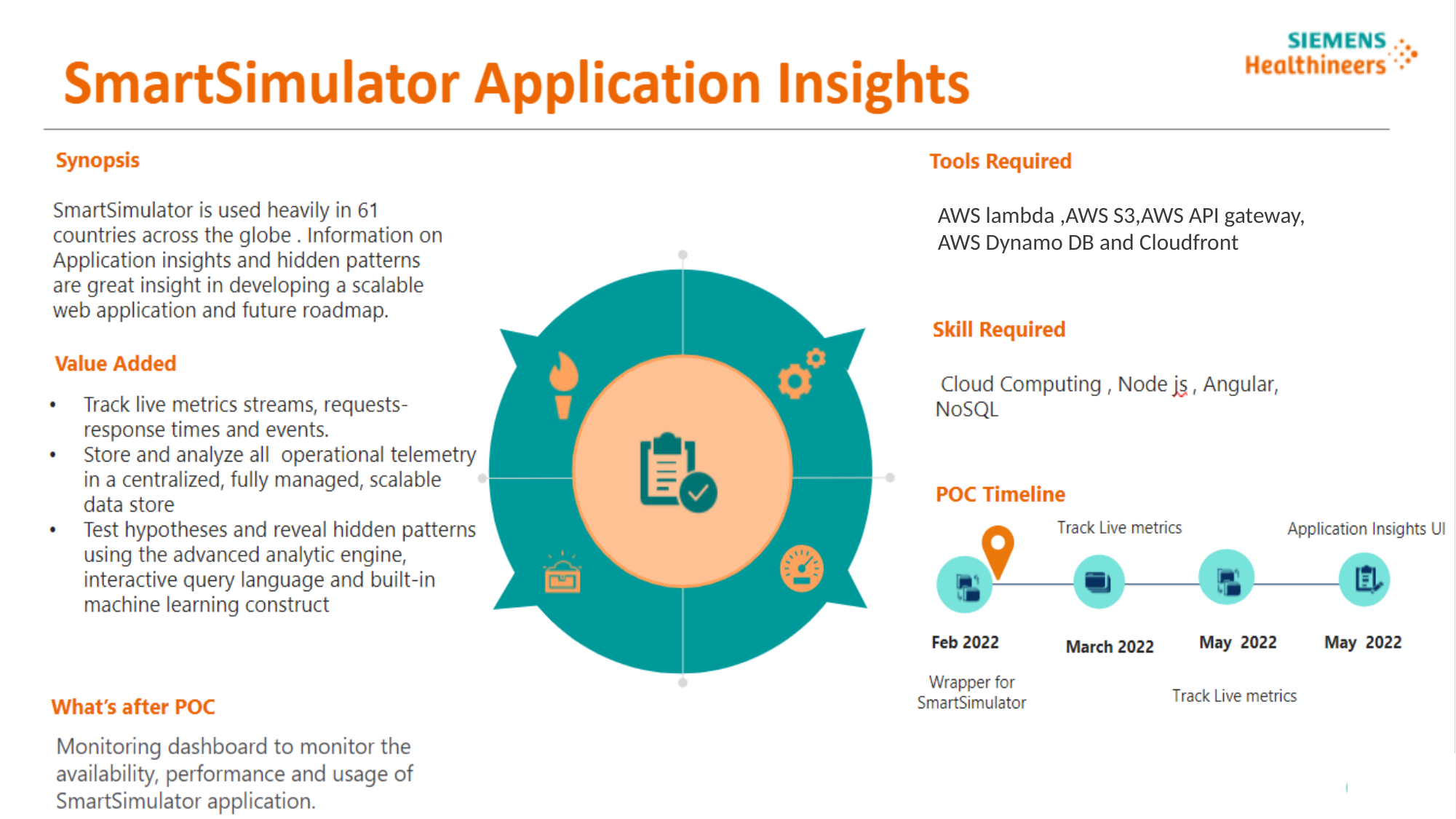

AWS lambda ,AWS S3,AWS API gateway, AWS Dynamo DB and Cloudfront